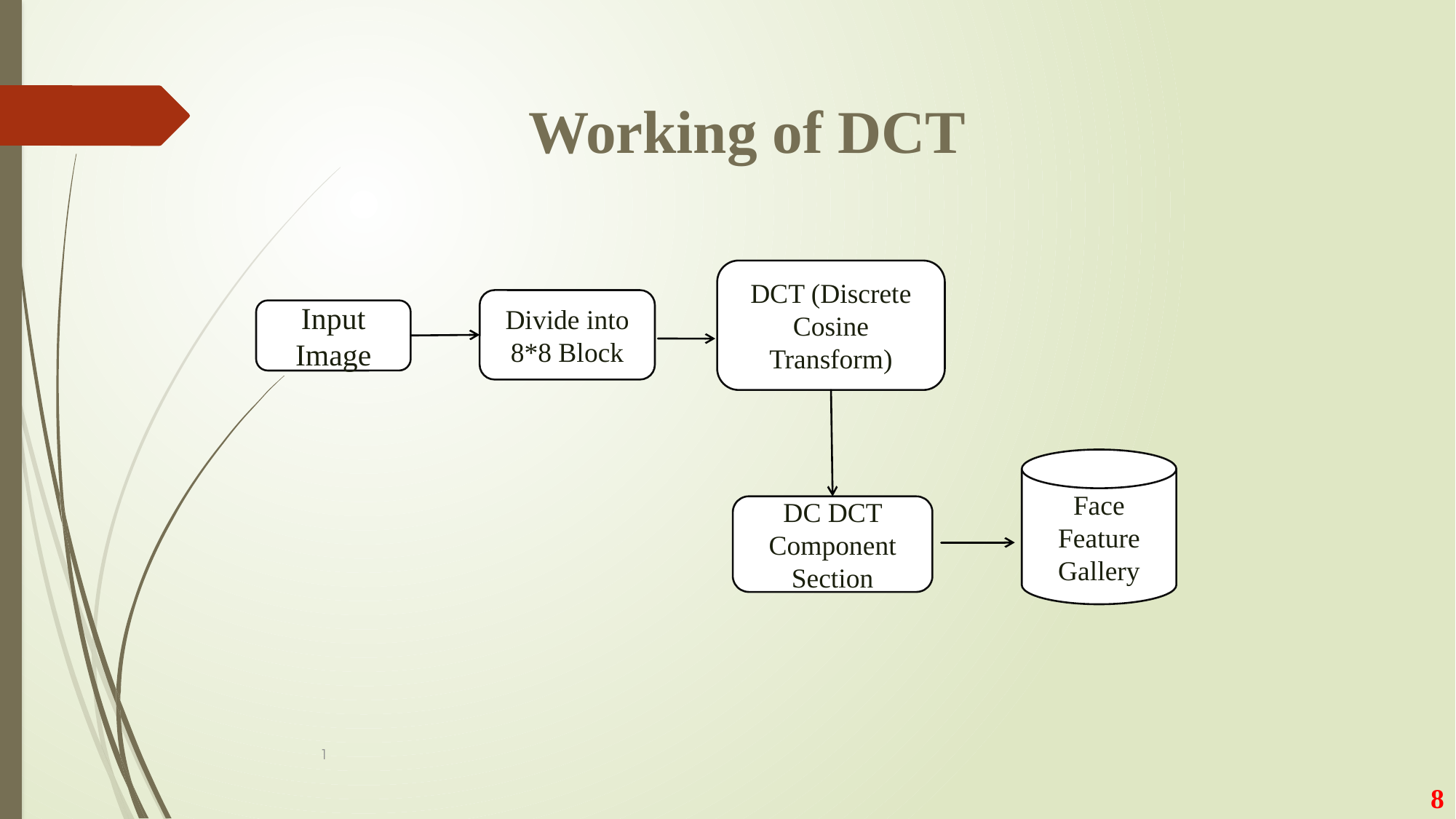

Working of DCT
DCT (Discrete Cosine Transform)
Divide into 8*8 Block
Input Image
Face Feature Gallery
DC DCT Component Section
1
8